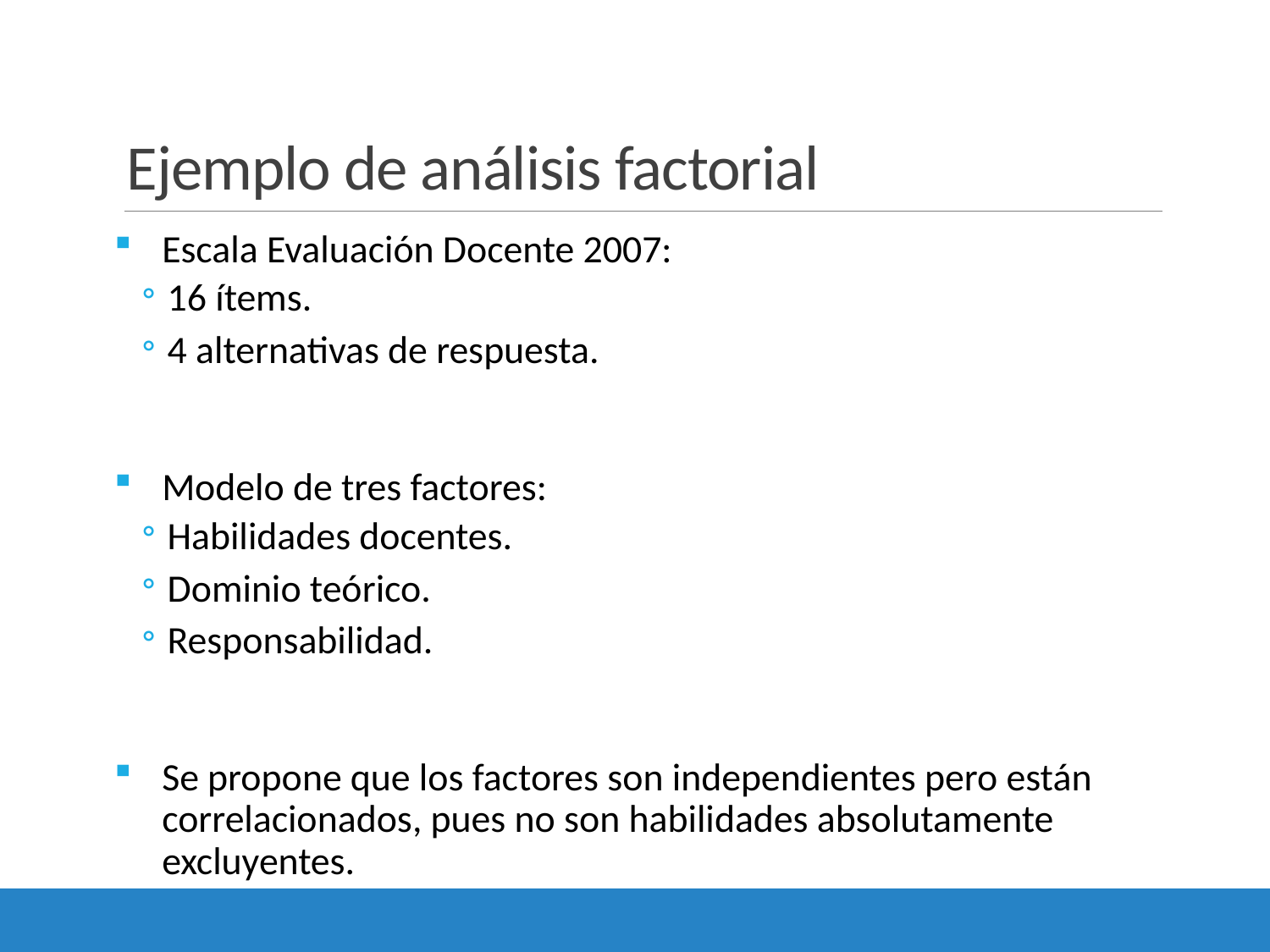

# Ejemplo de análisis factorial
Escala Evaluación Docente 2007:
16 ítems.
4 alternativas de respuesta.

Modelo de tres factores:
Habilidades docentes.
Dominio teórico.
Responsabilidad.

Se propone que los factores son independientes pero están correlacionados, pues no son habilidades absolutamente excluyentes.